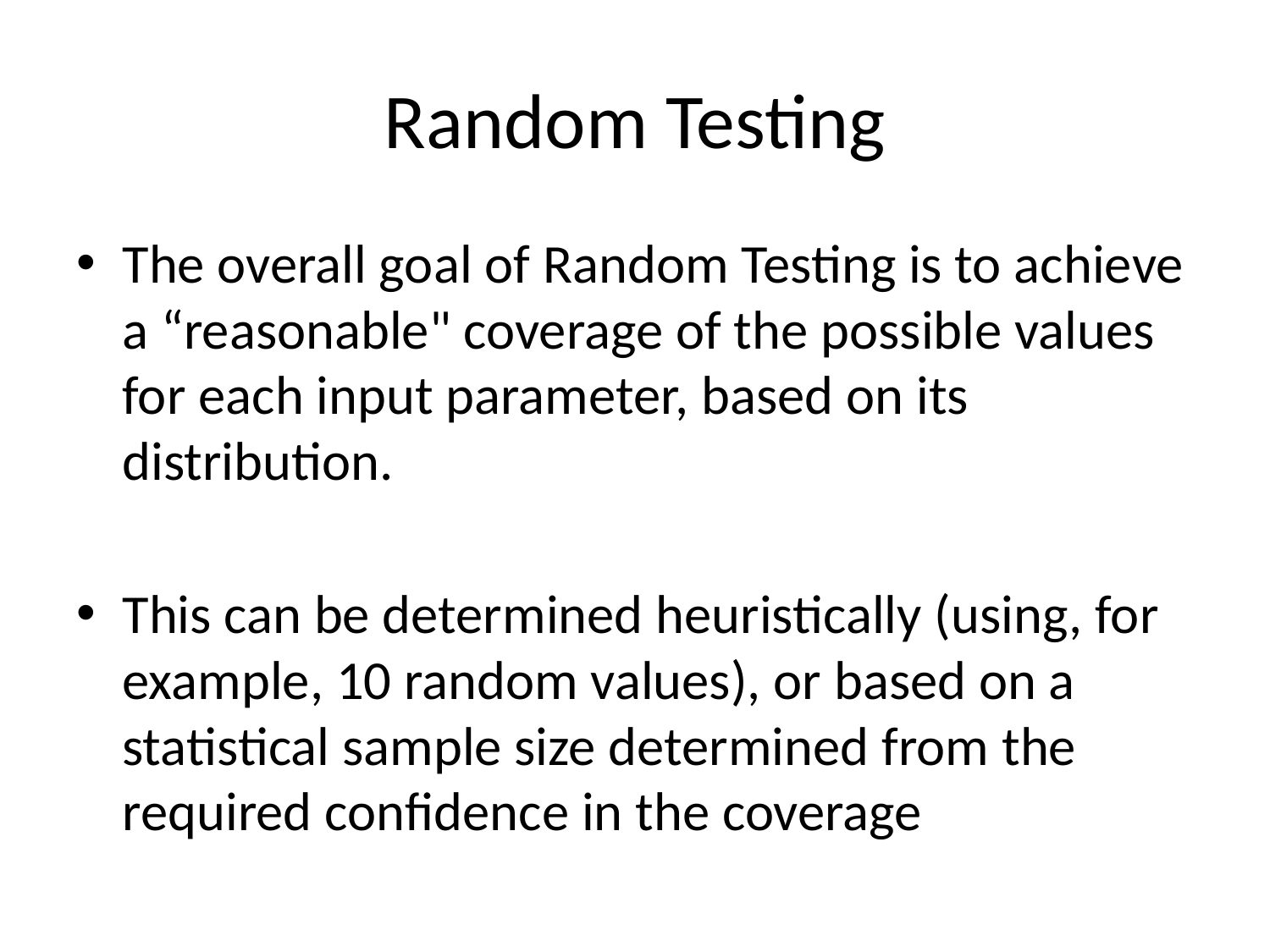

# Random Testing
The overall goal of Random Testing is to achieve a “reasonable" coverage of the possible values for each input parameter, based on its distribution.

This can be determined heuristically (using, for example, 10 random values), or based on a statistical sample size determined from the required confidence in the coverage